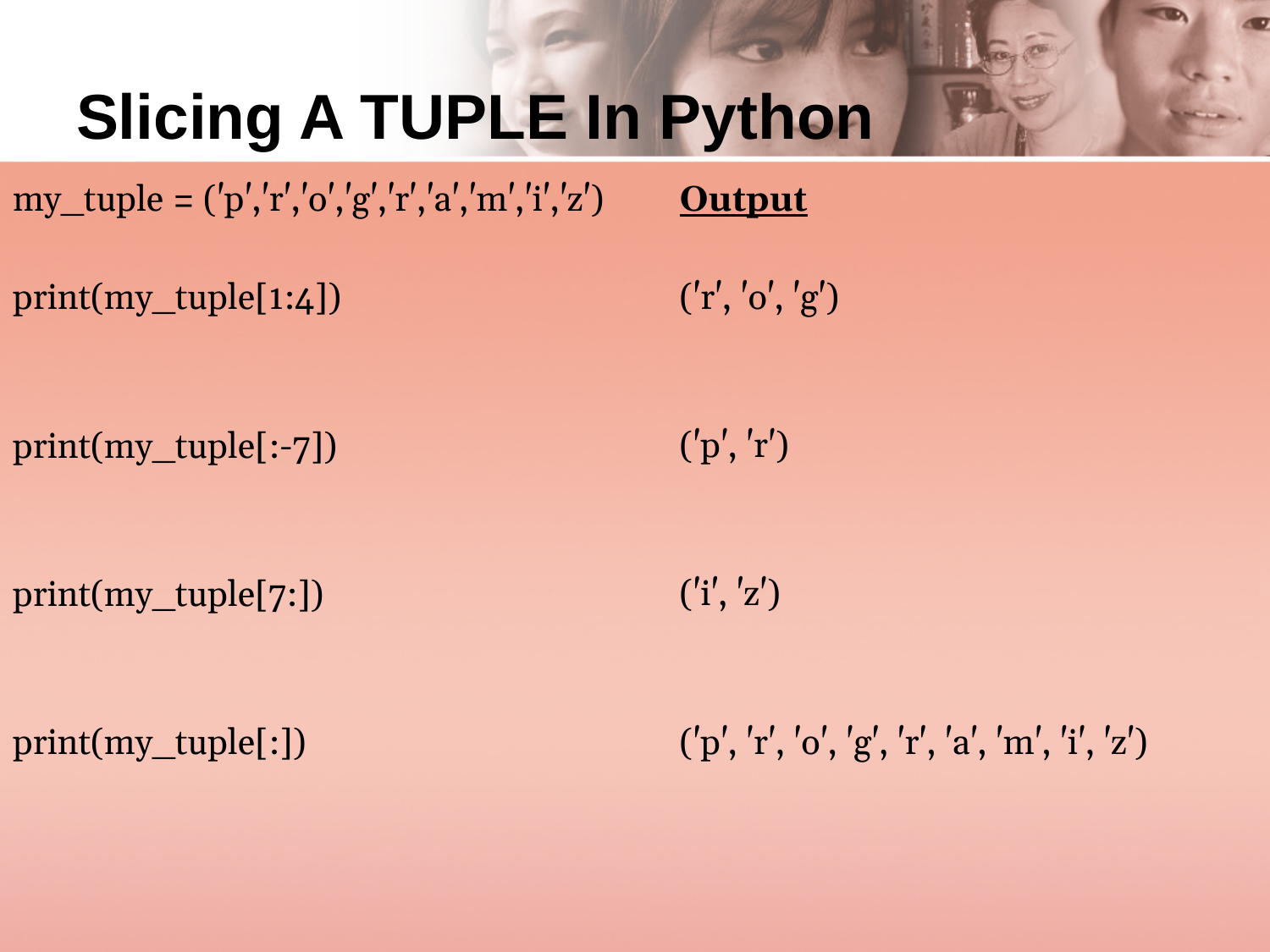

# Slicing A TUPLE In Python
my_tuple = ('p','r','o','g','r','a','m','i','z')

print(my_tuple[1:4])

print(my_tuple[:-7])

print(my_tuple[7:])

print(my_tuple[:])

Output

('r', 'o', 'g')

('p', 'r')

('i', 'z')

('p', 'r', 'o', 'g', 'r', 'a', 'm', 'i', 'z')